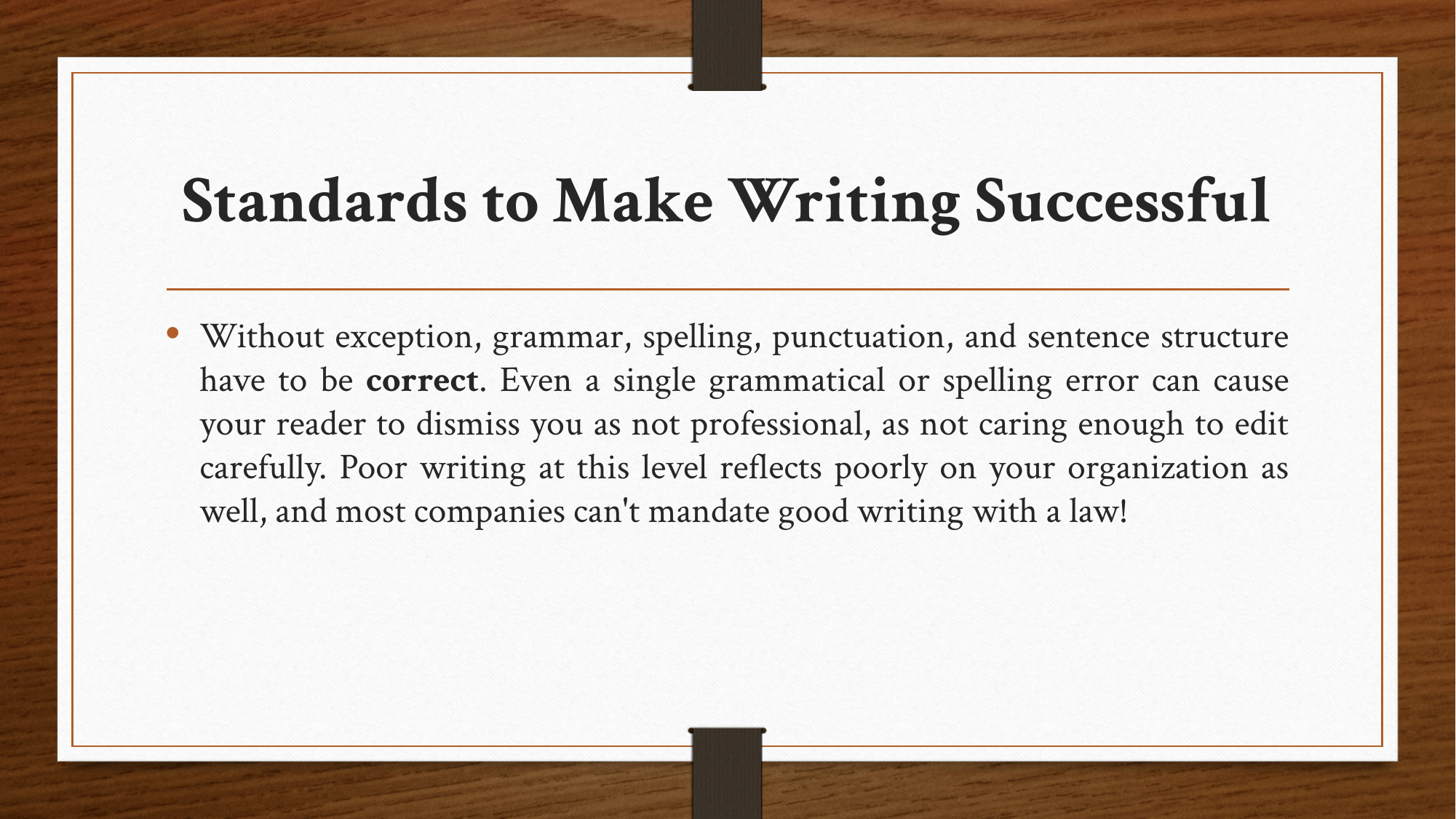

# Standards to Make Writing Successful
Without exception, grammar, spelling, punctuation, and sentence structure have to be correct. Even a single grammatical or spelling error can cause your reader to dismiss you as not professional, as not caring enough to edit carefully. Poor writing at this level reflects poorly on your organization as well, and most companies can't mandate good writing with a law!